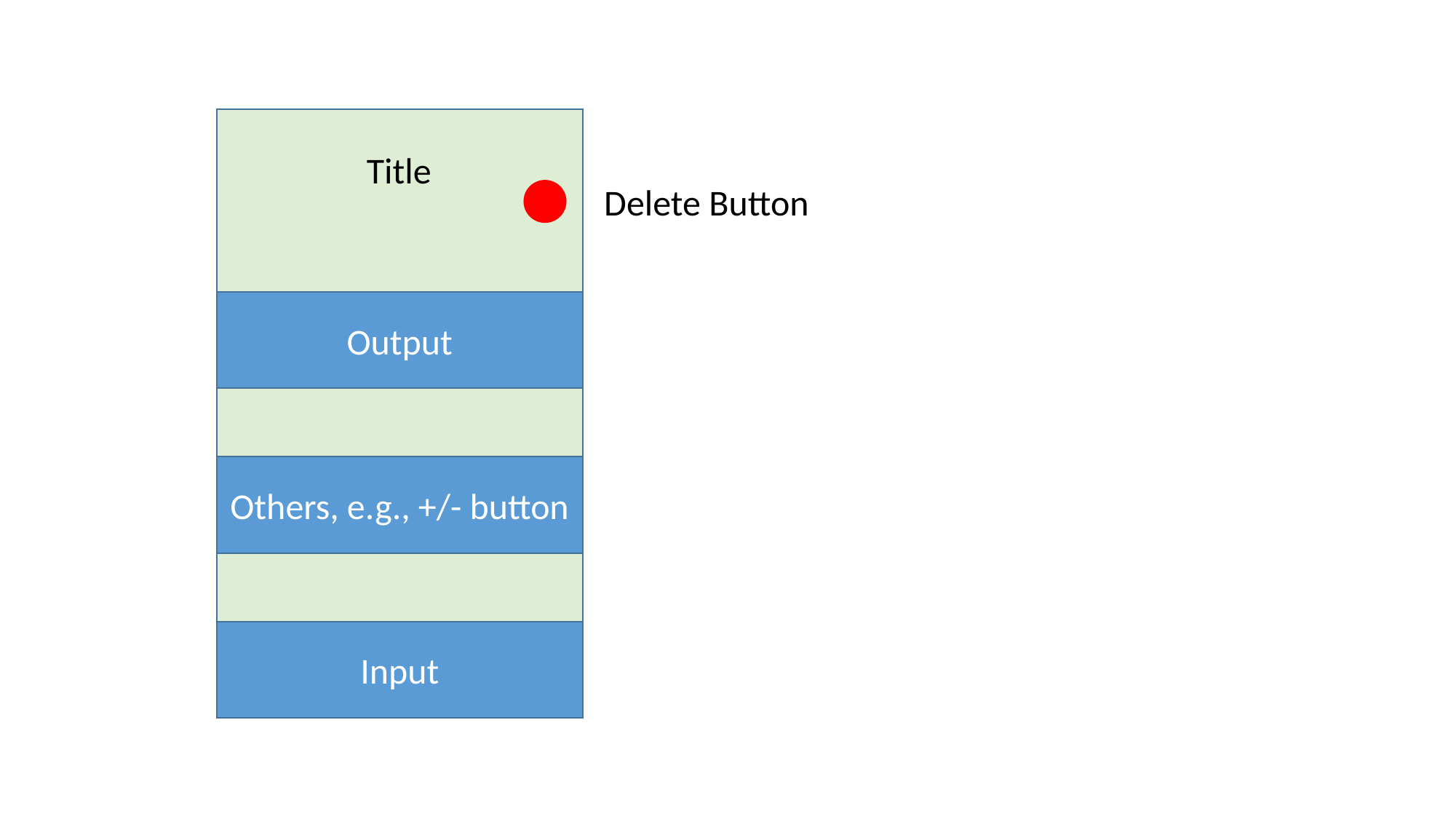

Title
Delete Button

Output
Others, e.g., +/- button
Input